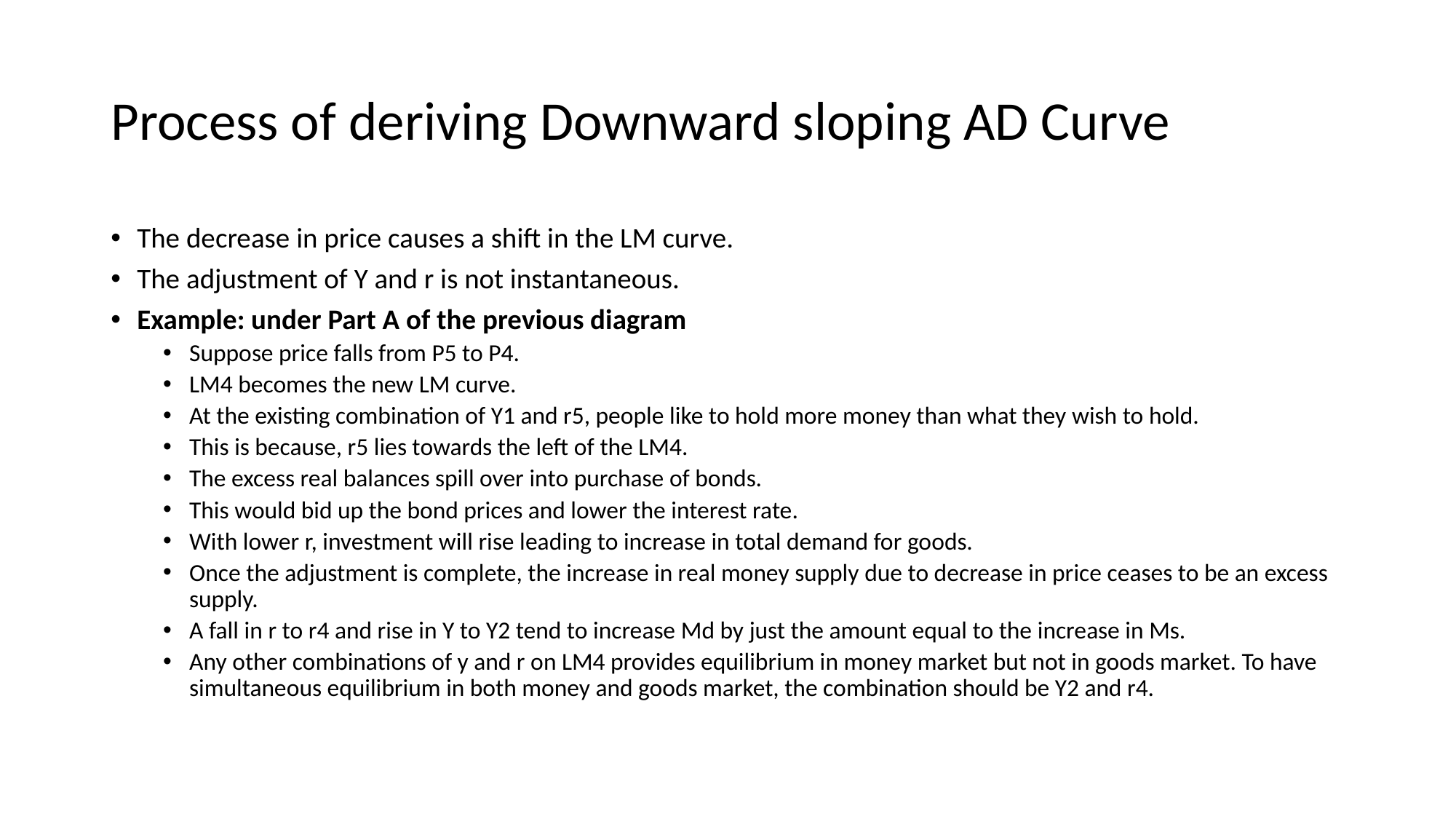

# Process of deriving Downward sloping AD Curve
The decrease in price causes a shift in the LM curve.
The adjustment of Y and r is not instantaneous.
Example: under Part A of the previous diagram
Suppose price falls from P5 to P4.
LM4 becomes the new LM curve.
At the existing combination of Y1 and r5, people like to hold more money than what they wish to hold.
This is because, r5 lies towards the left of the LM4.
The excess real balances spill over into purchase of bonds.
This would bid up the bond prices and lower the interest rate.
With lower r, investment will rise leading to increase in total demand for goods.
Once the adjustment is complete, the increase in real money supply due to decrease in price ceases to be an excess supply.
A fall in r to r4 and rise in Y to Y2 tend to increase Md by just the amount equal to the increase in Ms.
Any other combinations of y and r on LM4 provides equilibrium in money market but not in goods market. To have simultaneous equilibrium in both money and goods market, the combination should be Y2 and r4.